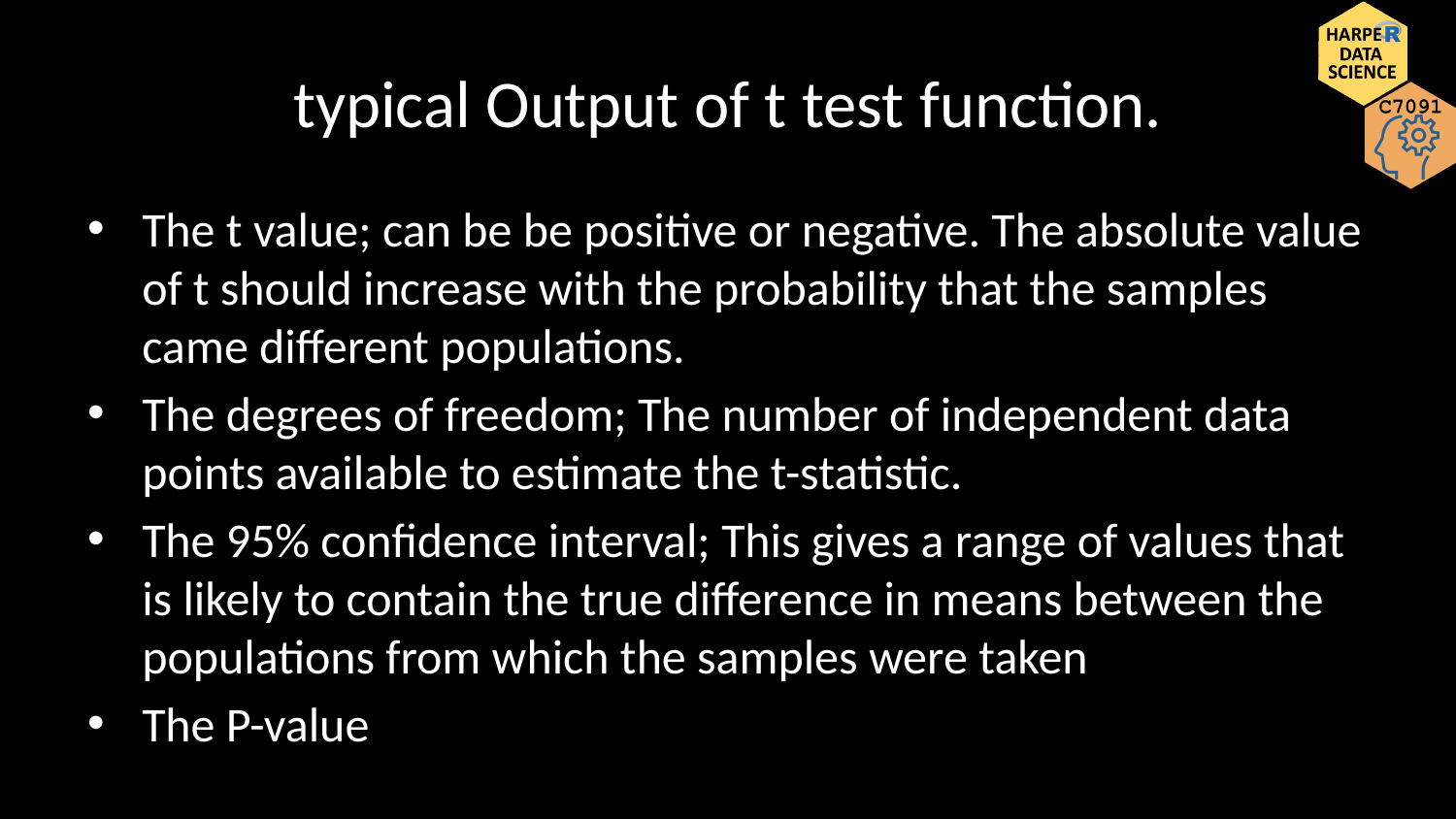

# typical Output of t test function.
The t value; can be be positive or negative. The absolute value of t should increase with the probability that the samples came different populations.
The degrees of freedom; The number of independent data points available to estimate the t-statistic.
The 95% confidence interval; This gives a range of values that is likely to contain the true difference in means between the populations from which the samples were taken
The P-value